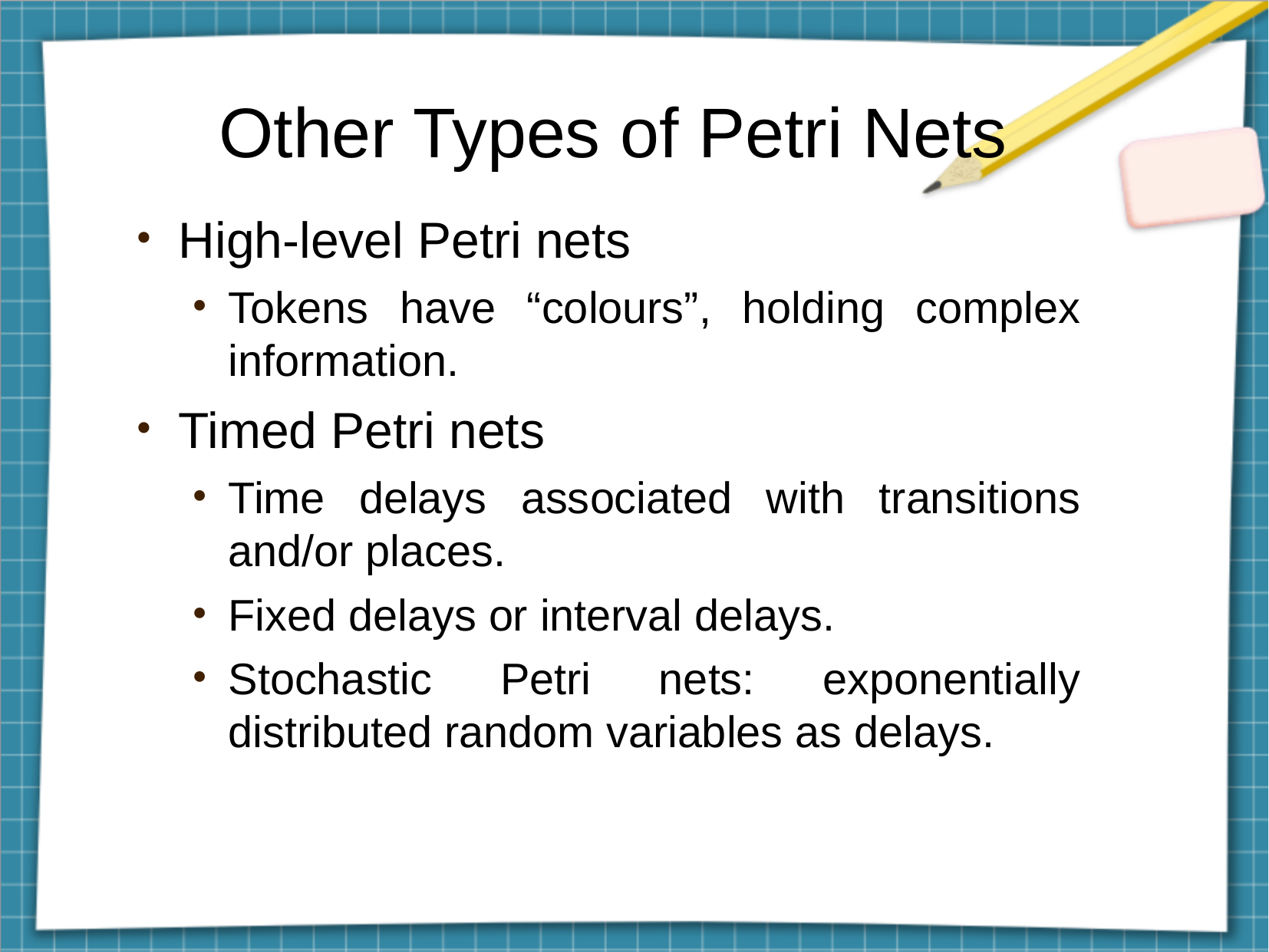

Other Types of Petri Nets
High-level Petri nets
Tokens have “colours”, holding complex information.
Timed Petri nets
Time delays associated with transitions and/or places.
Fixed delays or interval delays.
Stochastic Petri nets: exponentially distributed random variables as delays.